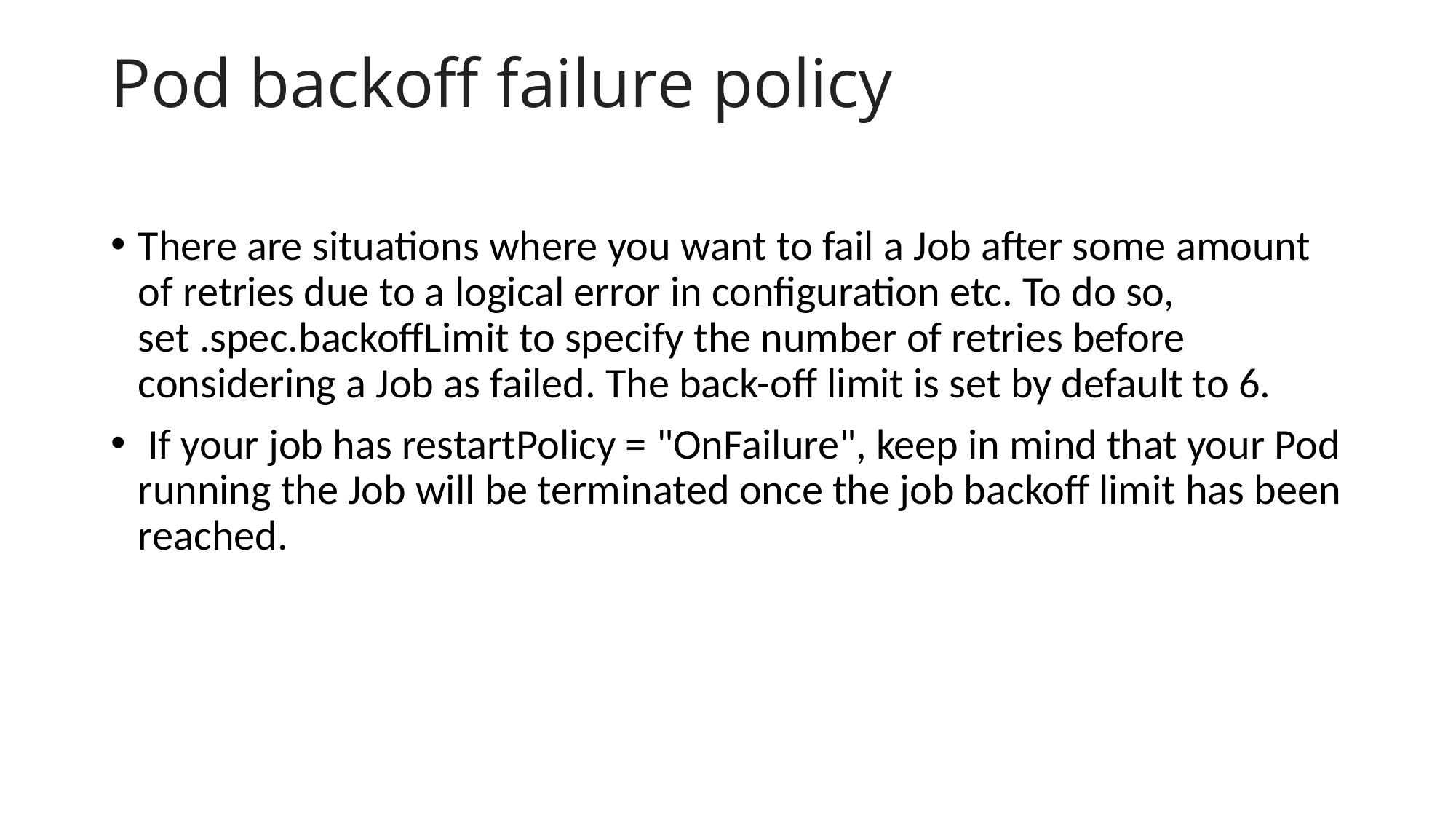

# Pod backoff failure policy
There are situations where you want to fail a Job after some amount of retries due to a logical error in configuration etc. To do so, set .spec.backoffLimit to specify the number of retries before considering a Job as failed. The back-off limit is set by default to 6.
 If your job has restartPolicy = "OnFailure", keep in mind that your Pod running the Job will be terminated once the job backoff limit has been reached.